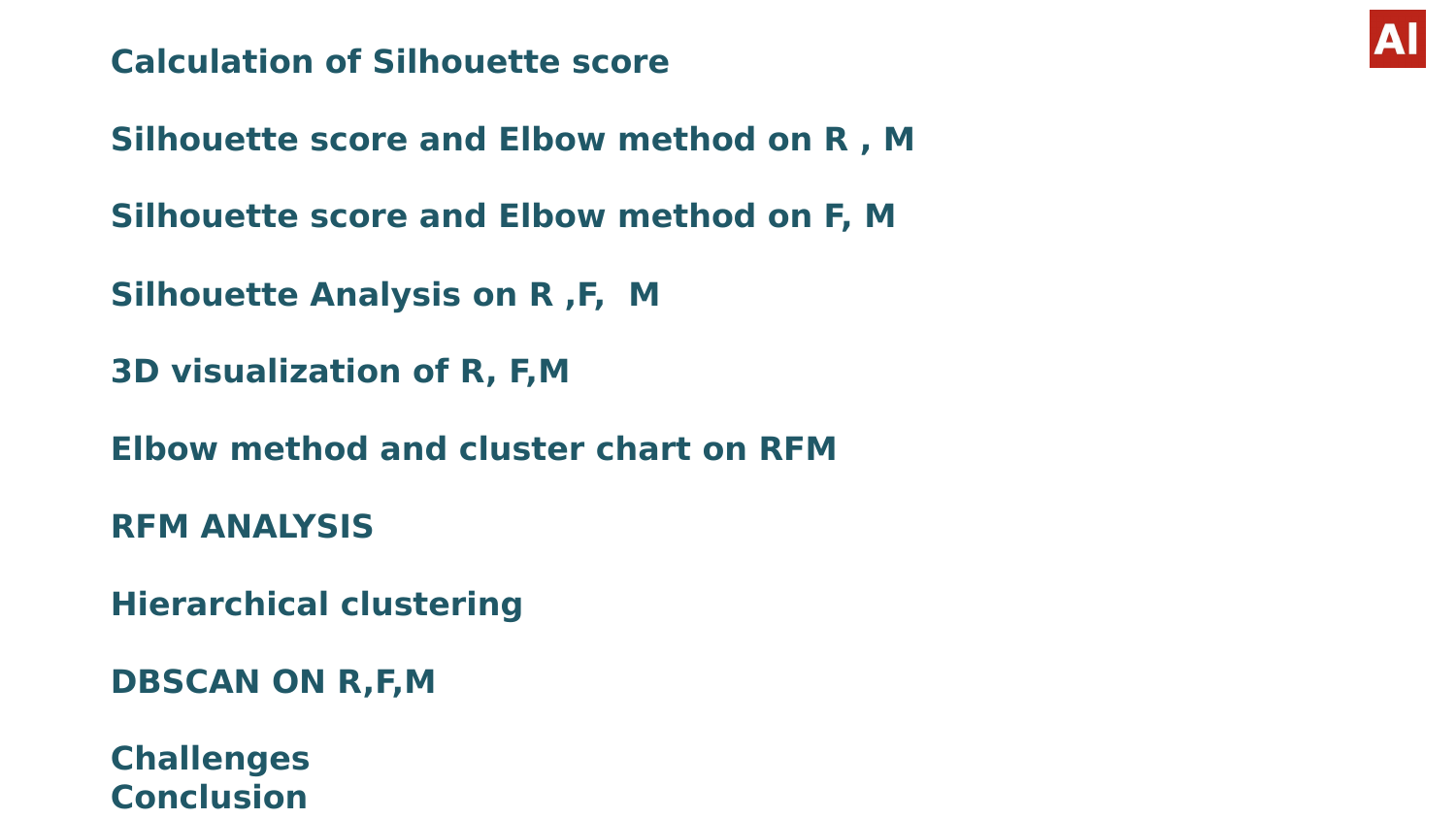

Calculation of Silhouette score

Silhouette score and Elbow method on R , M

Silhouette score and Elbow method on F, M

Silhouette Analysis on R ,F,  M

3D visualization of R, F,M

Elbow method and cluster chart on RFM

RFM ANALYSIS

Hierarchical clustering

DBSCAN ON R,F,M

Challenges
Conclusion